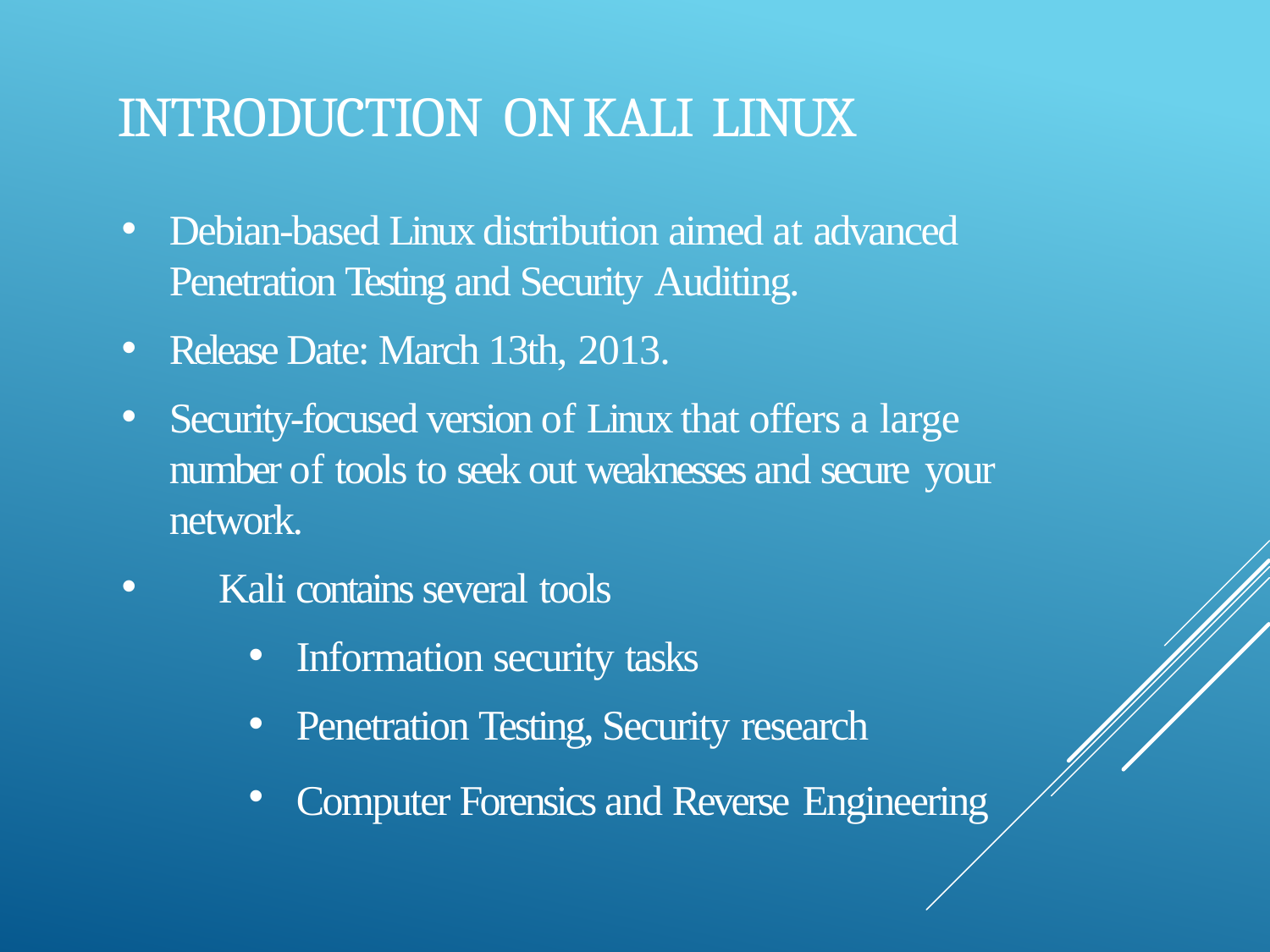

# INTRODUCTION  ON KALI  LINUX
Debian-based Linux distribution aimed at advanced  Penetration Testing and Security Auditing.
Release Date: March 13th, 2013.
Security-focused version of Linux that offers a large  number of tools to seek out weaknesses and secure  your network.
	Kali contains several tools
Information security tasks
Penetration Testing, Security research
Computer Forensics and Reverse Engineering